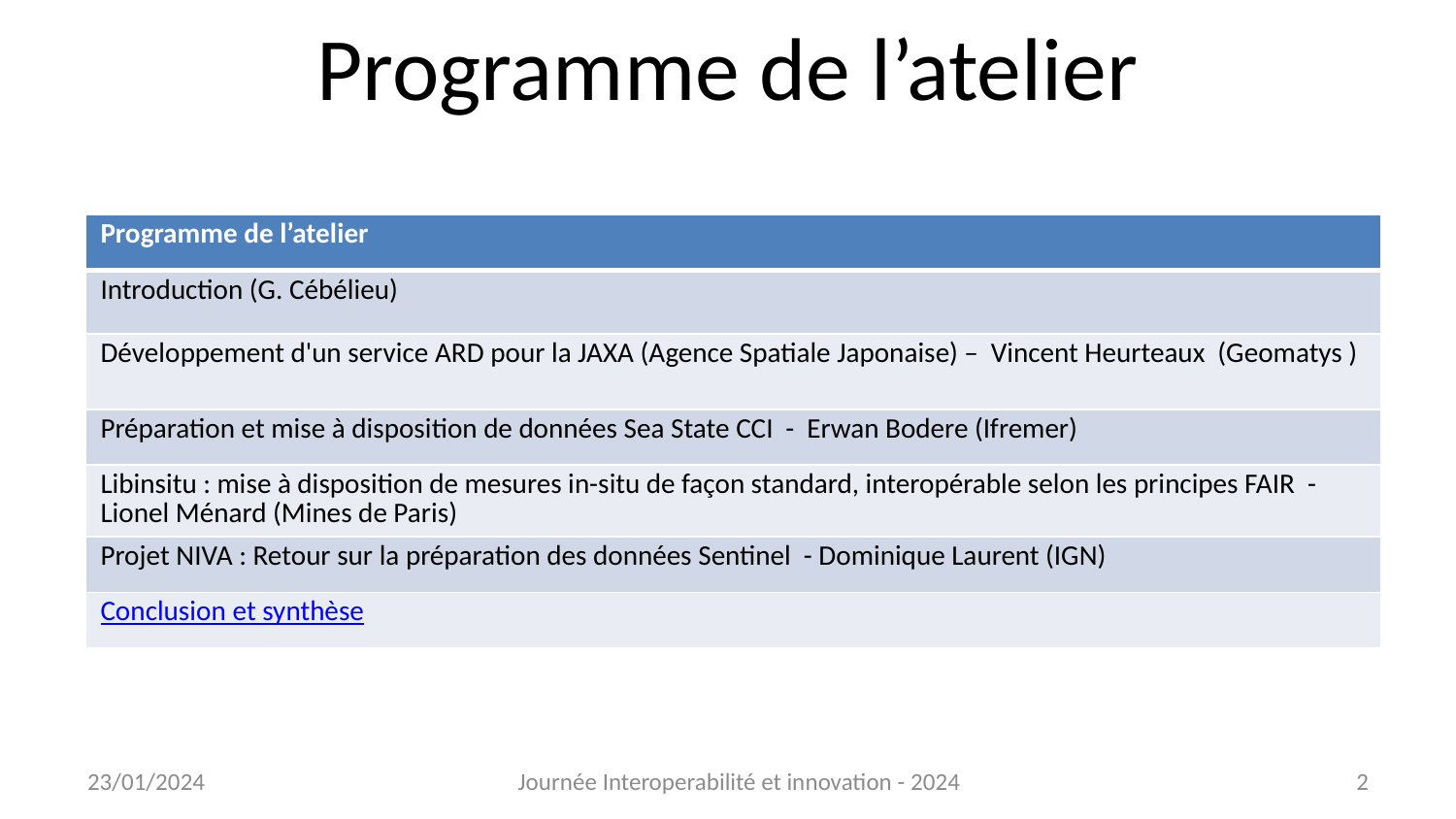

# Programme de l’atelier
| Programme de l’atelier |
| --- |
| Introduction (G. Cébélieu) |
| Développement d'un service ARD pour la JAXA (Agence Spatiale Japonaise) – Vincent Heurteaux (Geomatys ) |
| Préparation et mise à disposition de données Sea State CCI - Erwan Bodere (Ifremer) |
| Libinsitu : mise à disposition de mesures in-situ de façon standard, interopérable selon les principes FAIR - Lionel Ménard (Mines de Paris) |
| Projet NIVA : Retour sur la préparation des données Sentinel - Dominique Laurent (IGN) |
| Conclusion et synthèse |
23/01/2024
Journée Interoperabilité et innovation - 2024
2